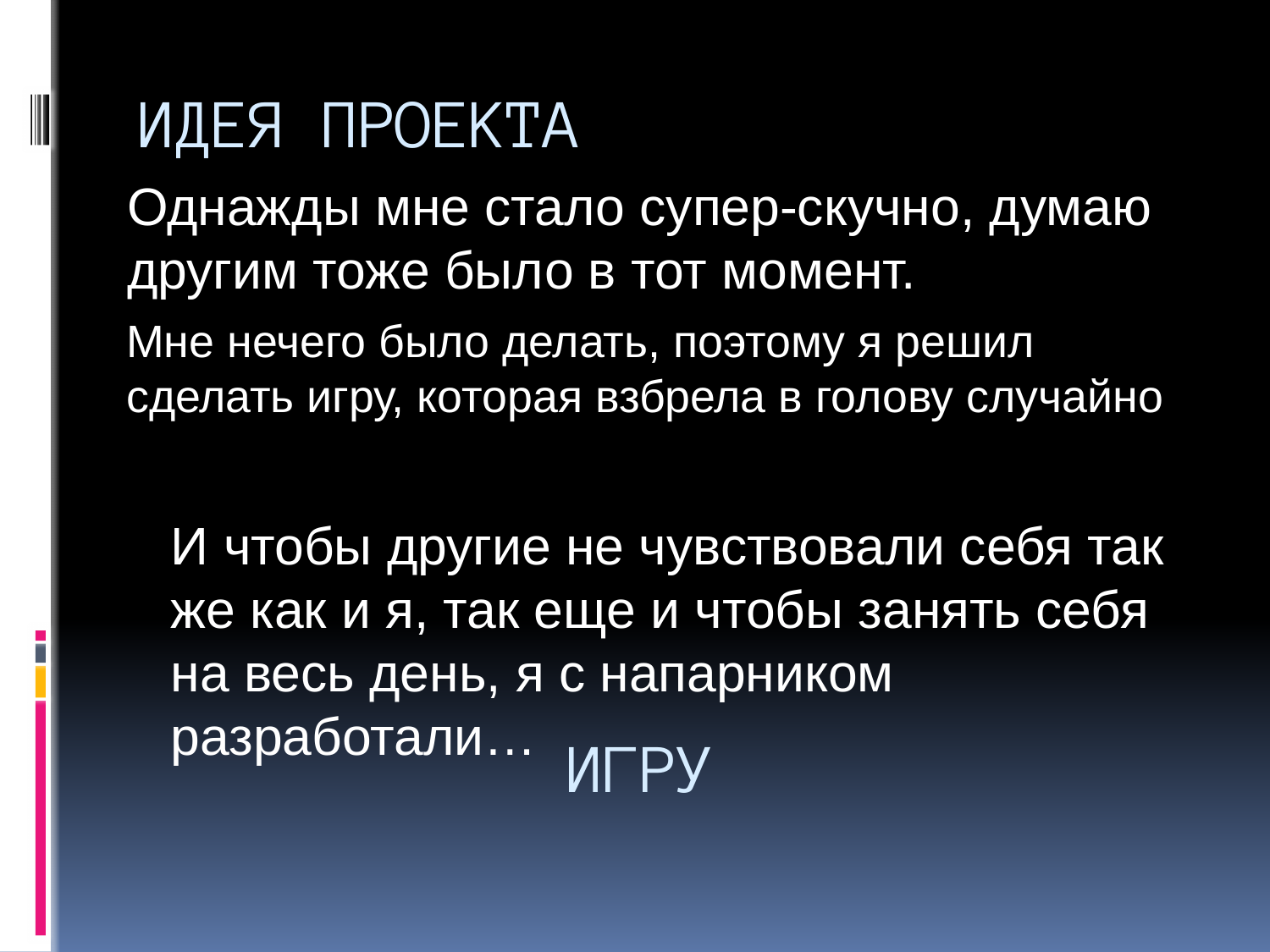

# ИДЕЯ ПРОЕКТА
Однажды мне стало супер-скучно, думаю другим тоже было в тот момент.
Мне нечего было делать, поэтому я решил сделать игру, которая взбрела в голову случайно
И чтобы другие не чувствовали себя так же как и я, так еще и чтобы занять себя на весь день, я с напарником разработали…
ИГРУ